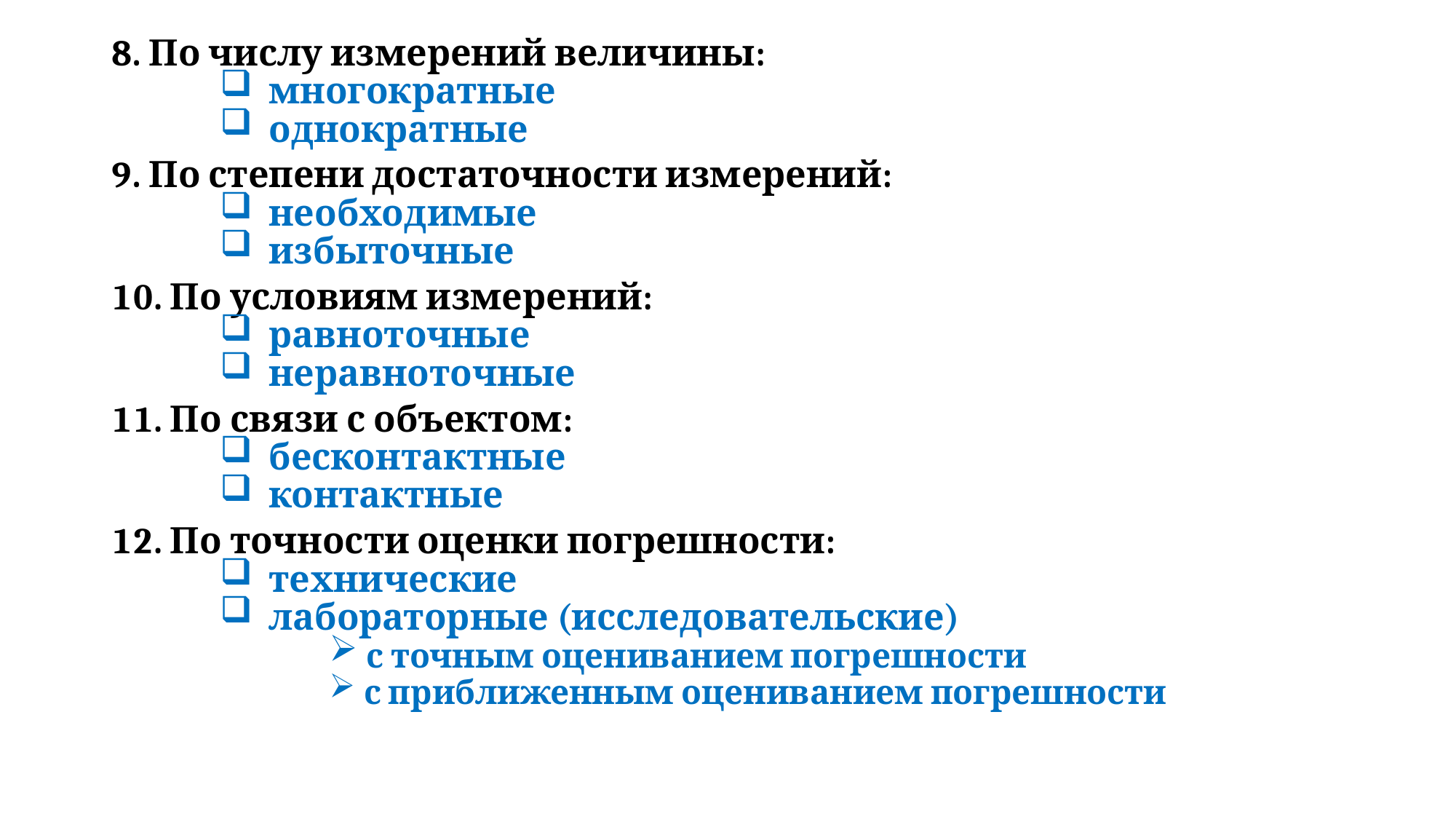

#
8. По числу измерений величины:
  многократные
  однократные
9. По степени достаточности измерений:
  необходимые
  избыточные
10. По условиям измерений:
  равноточные
  неравноточные
11. По связи с объектом:
  бесконтактные
  контактные
12. По точности оценки погрешности:
  технические
  лабораторные (исследовательские)
 с точным оцениванием погрешности
 с приближенным оцениванием погрешности